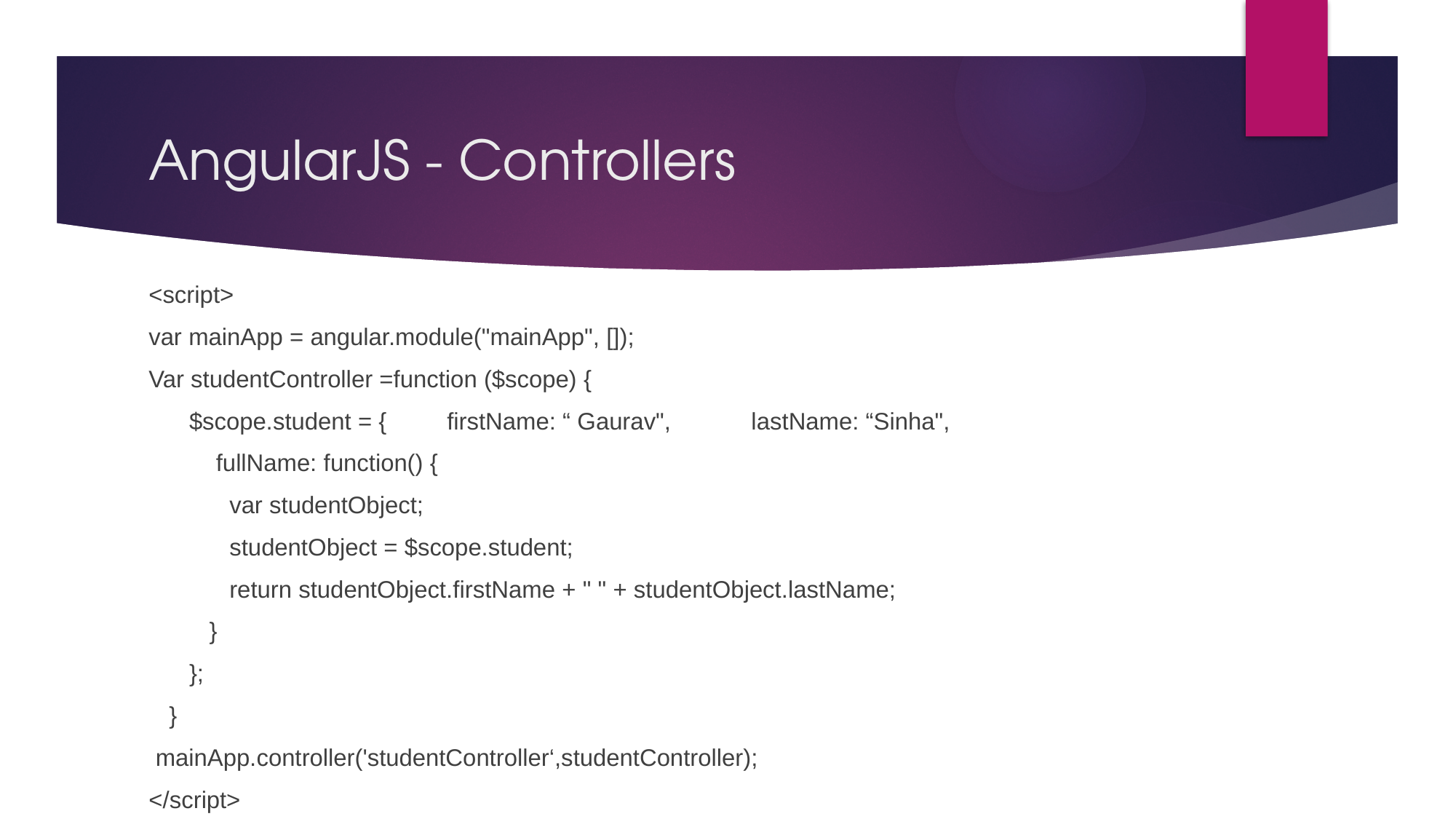

# AngularJS - Controllers
<script>
var mainApp = angular.module("mainApp", []);
Var studentController =function ($scope) {
      $scope.student = {         firstName: “ Gaurav",            lastName: “Sinha",
          fullName: function() {
            var studentObject;
            studentObject = $scope.student;
            return studentObject.firstName + " " + studentObject.lastName;
         }
      };
   }
 mainApp.controller('studentController‘,studentController);
</script>